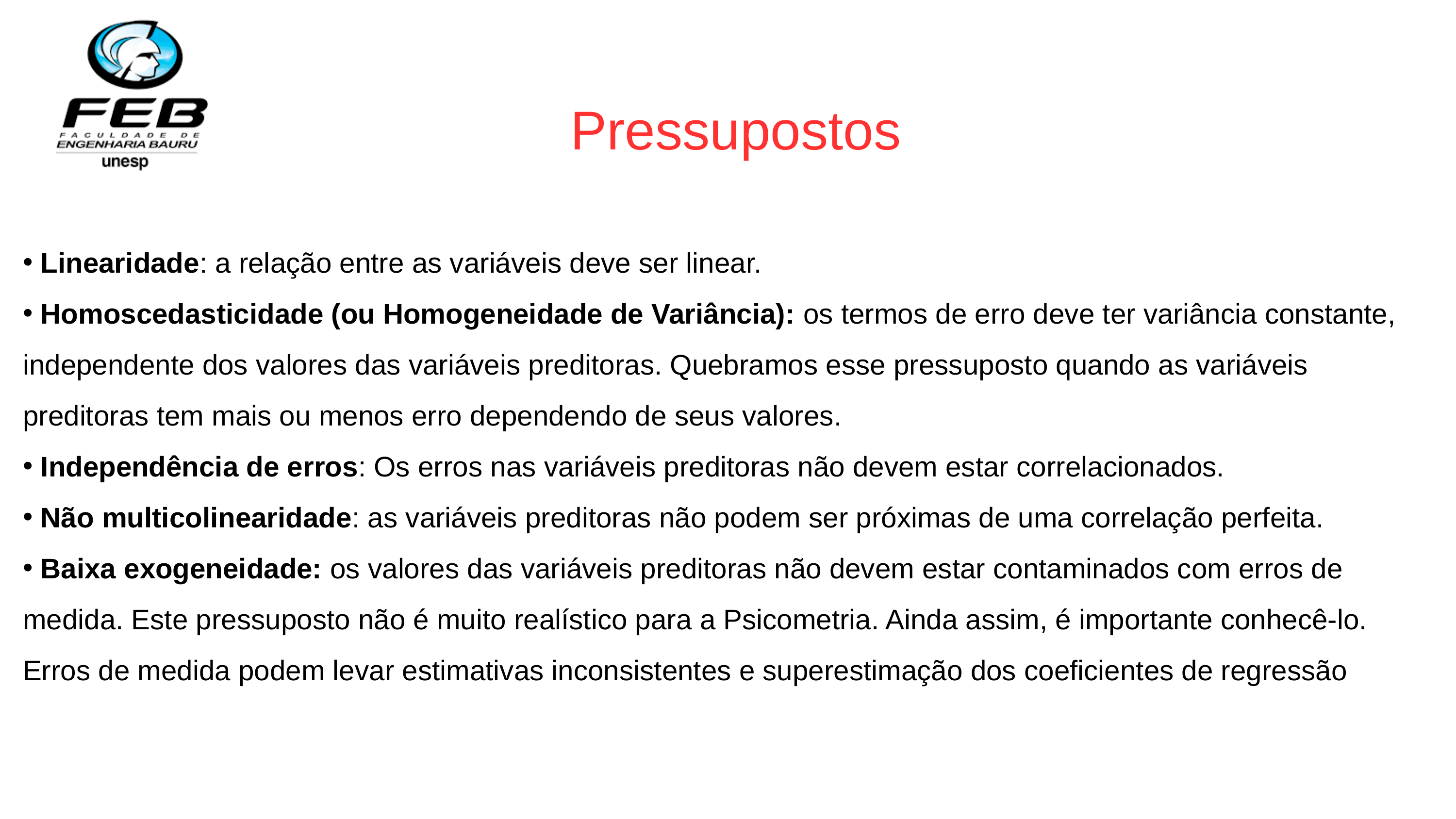

Pressupostos
 Linearidade: a relação entre as variáveis deve ser linear.
 Homoscedasticidade (ou Homogeneidade de Variância): os termos de erro deve ter variância constante, independente dos valores das variáveis preditoras. Quebramos esse pressuposto quando as variáveis preditoras tem mais ou menos erro dependendo de seus valores.
 Independência de erros: Os erros nas variáveis preditoras não devem estar correlacionados.
 Não multicolinearidade: as variáveis preditoras não podem ser próximas de uma correlação perfeita.
 Baixa exogeneidade: os valores das variáveis preditoras não devem estar contaminados com erros de medida. Este pressuposto não é muito realístico para a Psicometria. Ainda assim, é importante conhecê-lo. Erros de medida podem levar estimativas inconsistentes e superestimação dos coeficientes de regressão